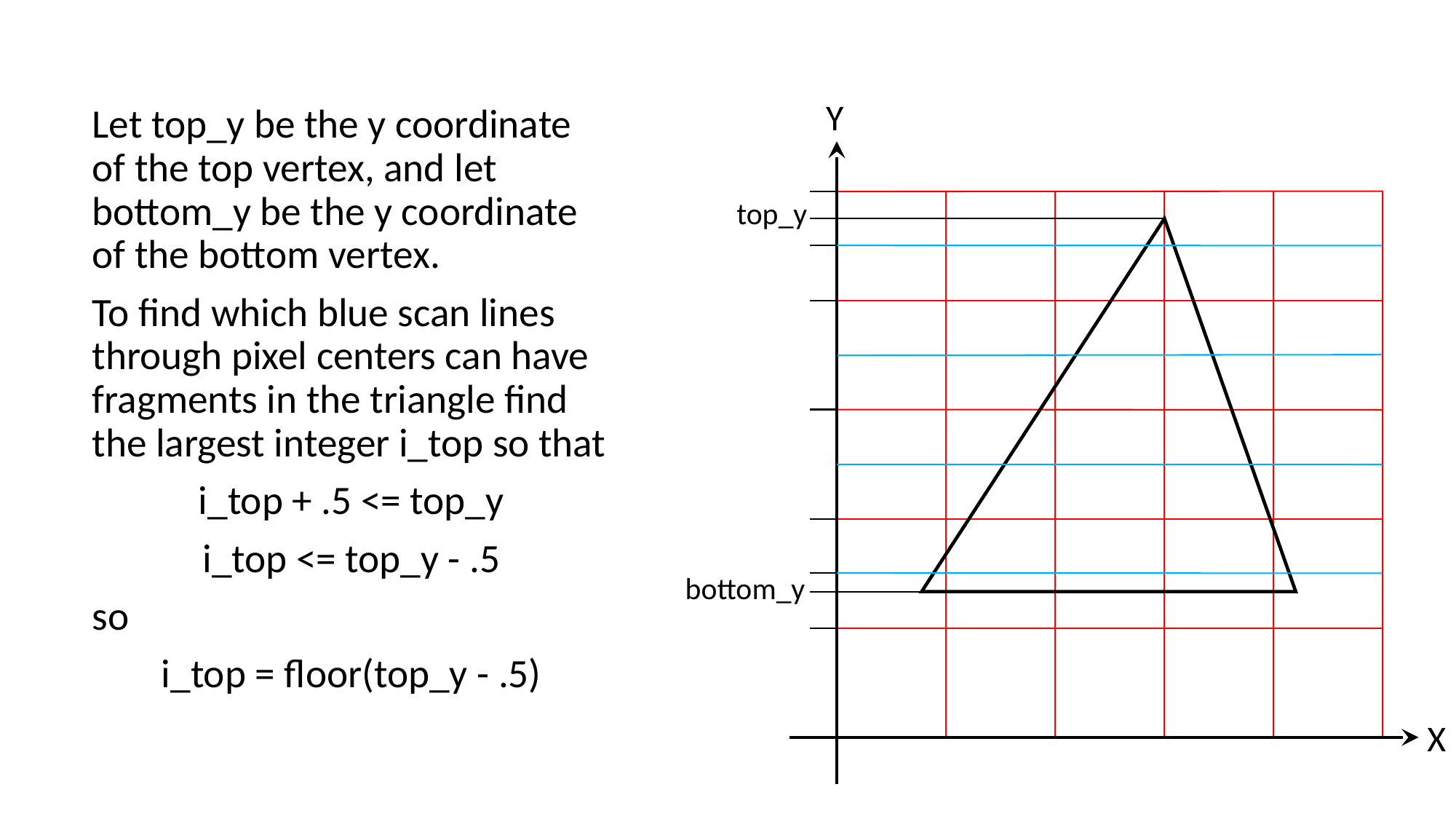

#
Y
Let top_y be the y coordinate of the top vertex, and let bottom_y be the y coordinate of the bottom vertex.
To find which blue scan lines through pixel centers can have fragments in the triangle find the largest integer i_top so that
i_top + .5 <= top_y
i_top <= top_y - .5
so
i_top = floor(top_y - .5)

top_y

bottom_y
X